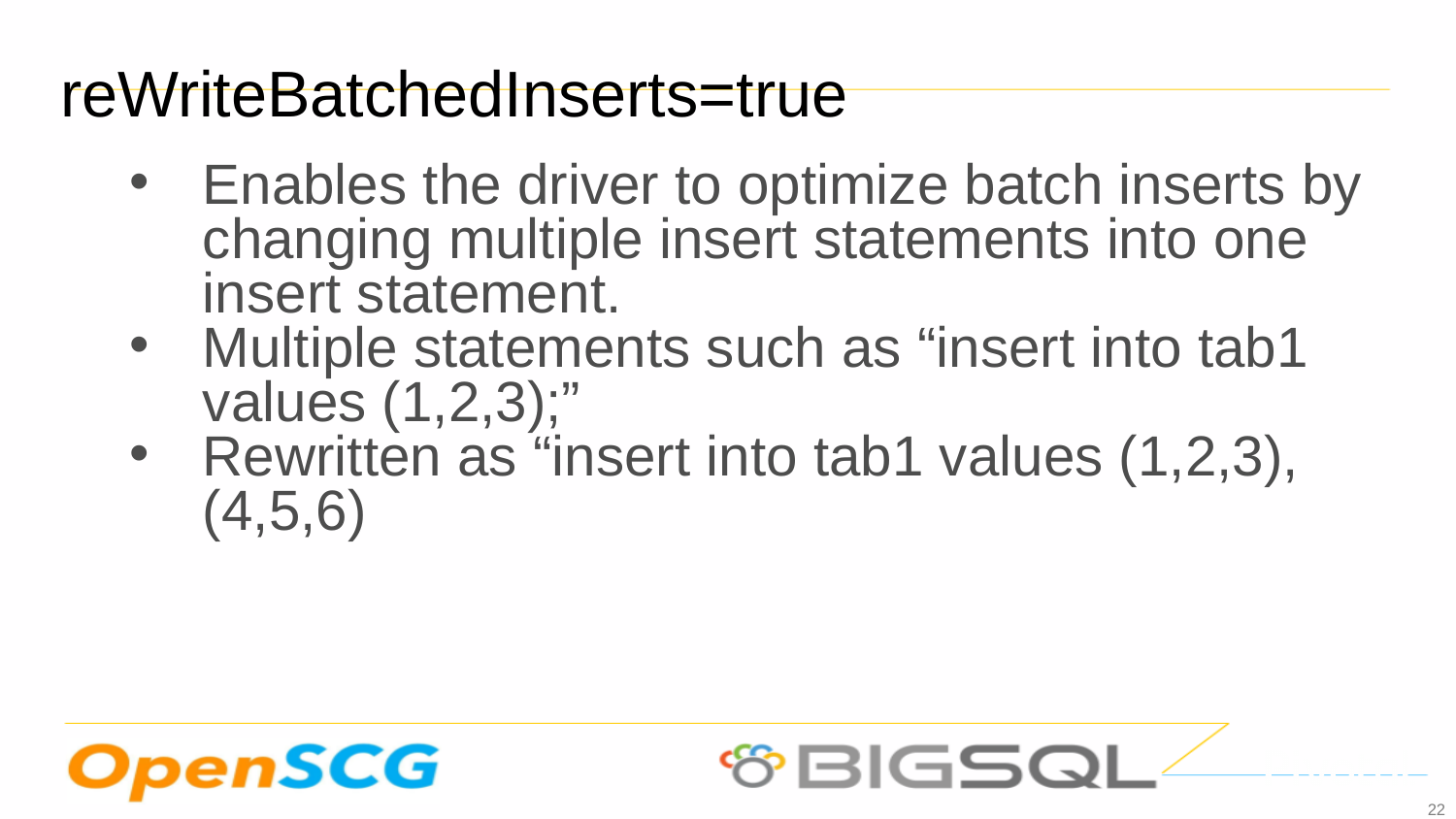

reWriteBatchedInserts=true
Enables the driver to optimize batch inserts by changing multiple insert statements into one insert statement.
Multiple statements such as “insert into tab1 values (1,2,3);”
Rewritten as “insert into tab1 values (1,2,3), (4,5,6)